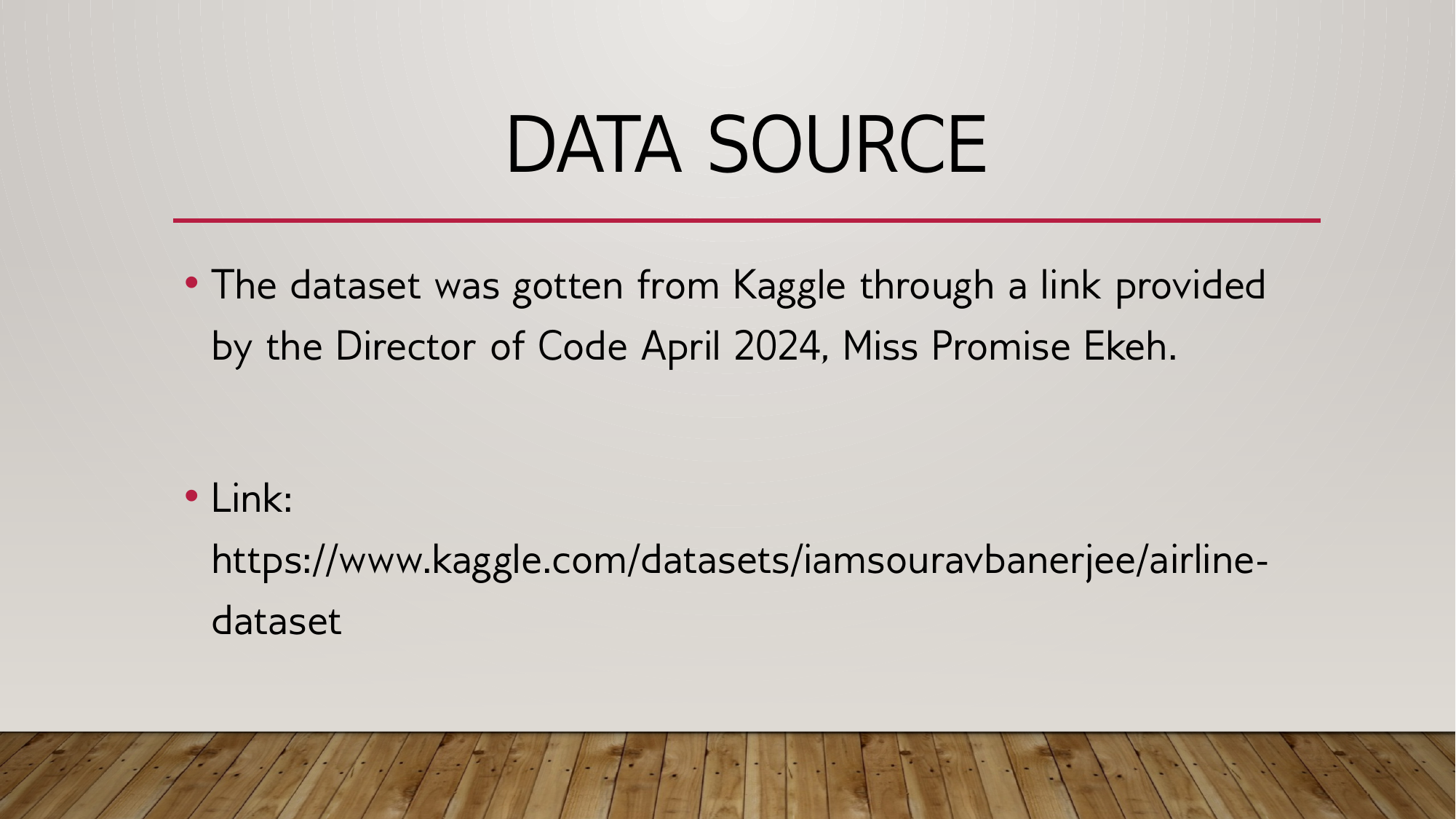

# DATA SOURCE
The dataset was gotten from Kaggle through a link provided by the Director of Code April 2024, Miss Promise Ekeh.

Link: https://www.kaggle.com/datasets/iamsouravbanerjee/airline-dataset